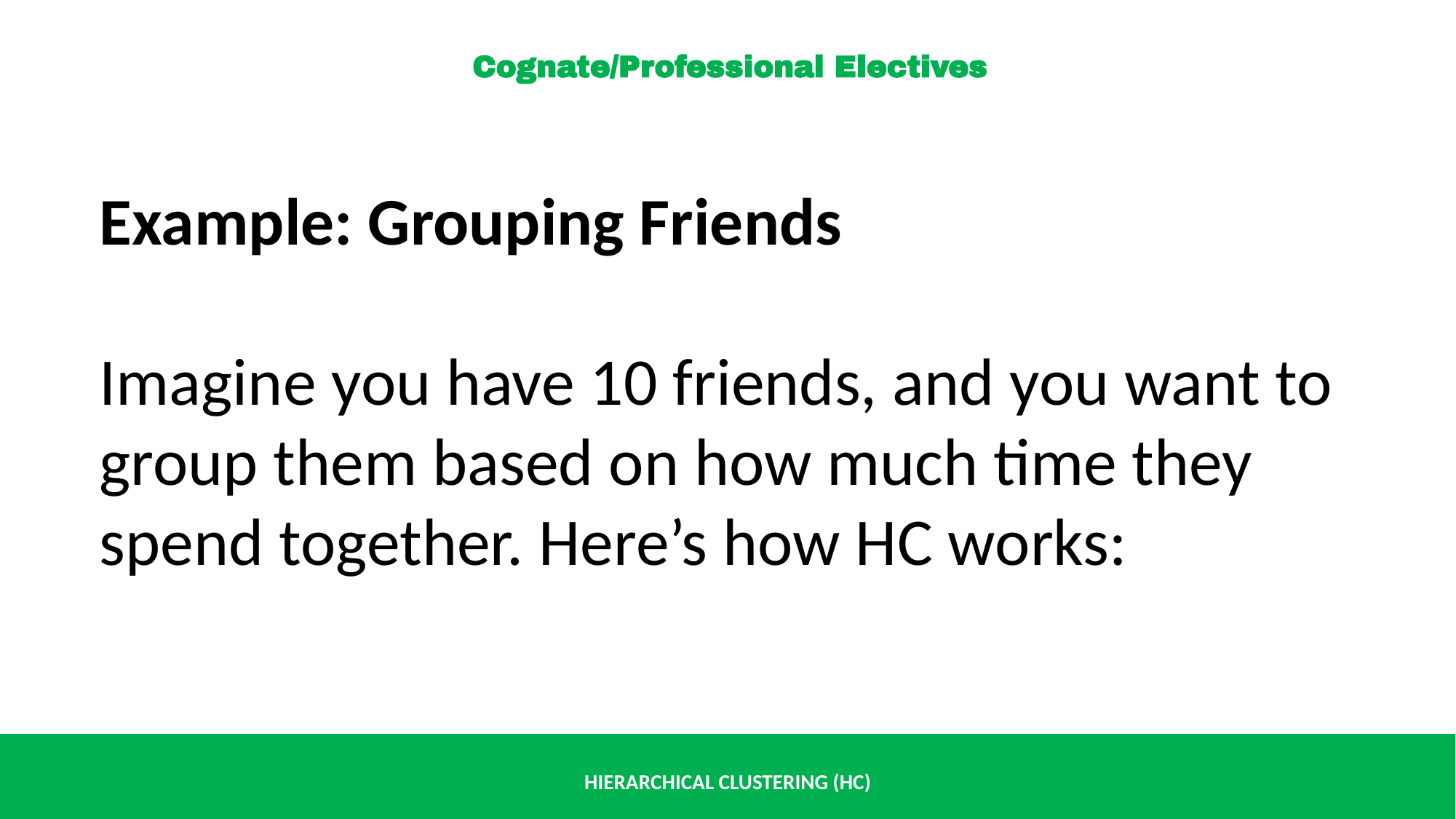

Example: Grouping Friends

Imagine you have 10 friends, and you want to group them based on how much time they spend together. Here’s how HC works: